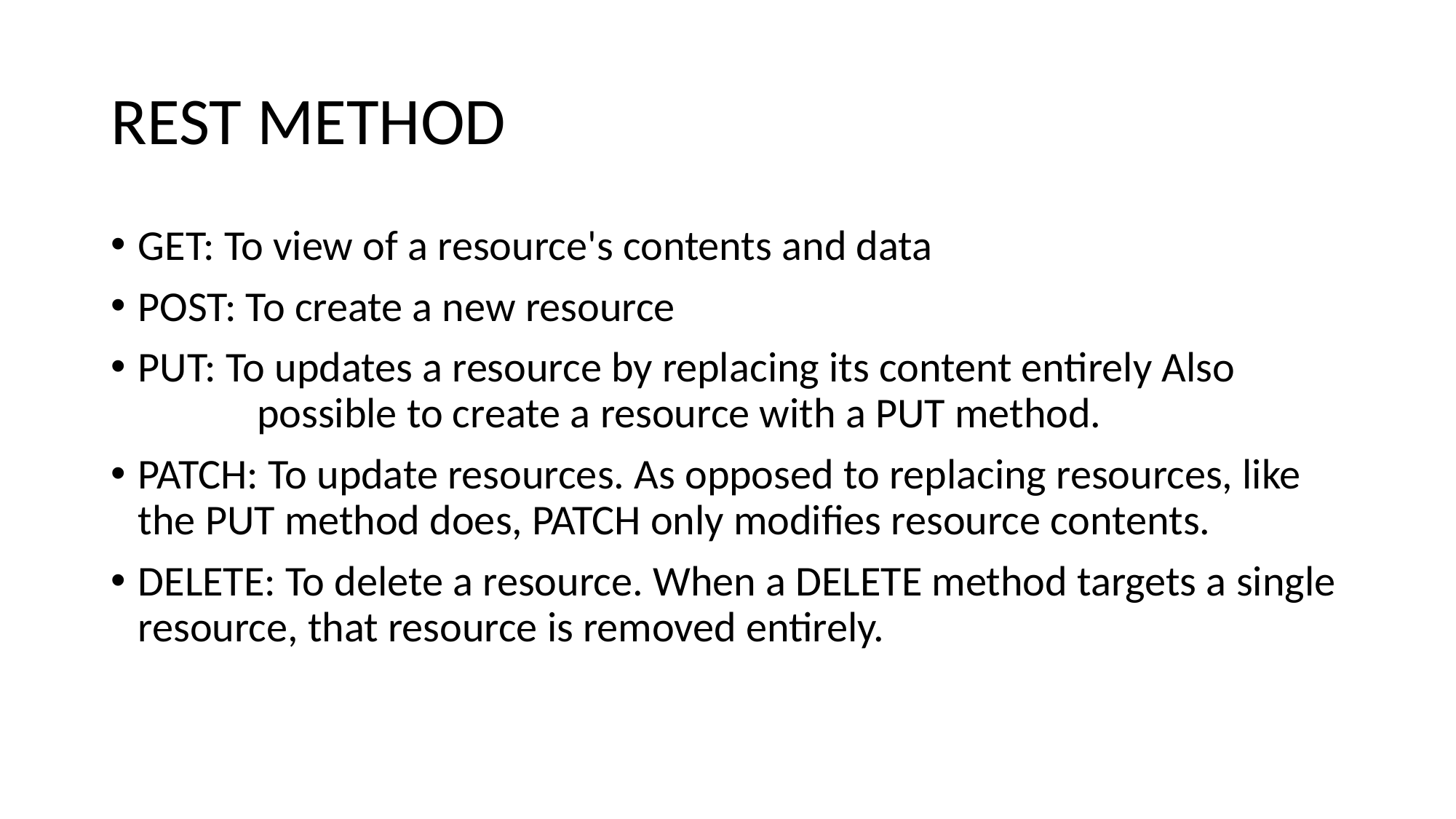

# REST METHOD
GET: To view of a resource's contents and data
POST: To create a new resource
PUT: To updates a resource by replacing its content entirely Also 		 possible to create a resource with a PUT method.
PATCH: To update resources. As opposed to replacing resources, like 	the PUT method does, PATCH only modifies resource contents.
DELETE: To delete a resource. When a DELETE method targets a single resource, that resource is removed entirely.